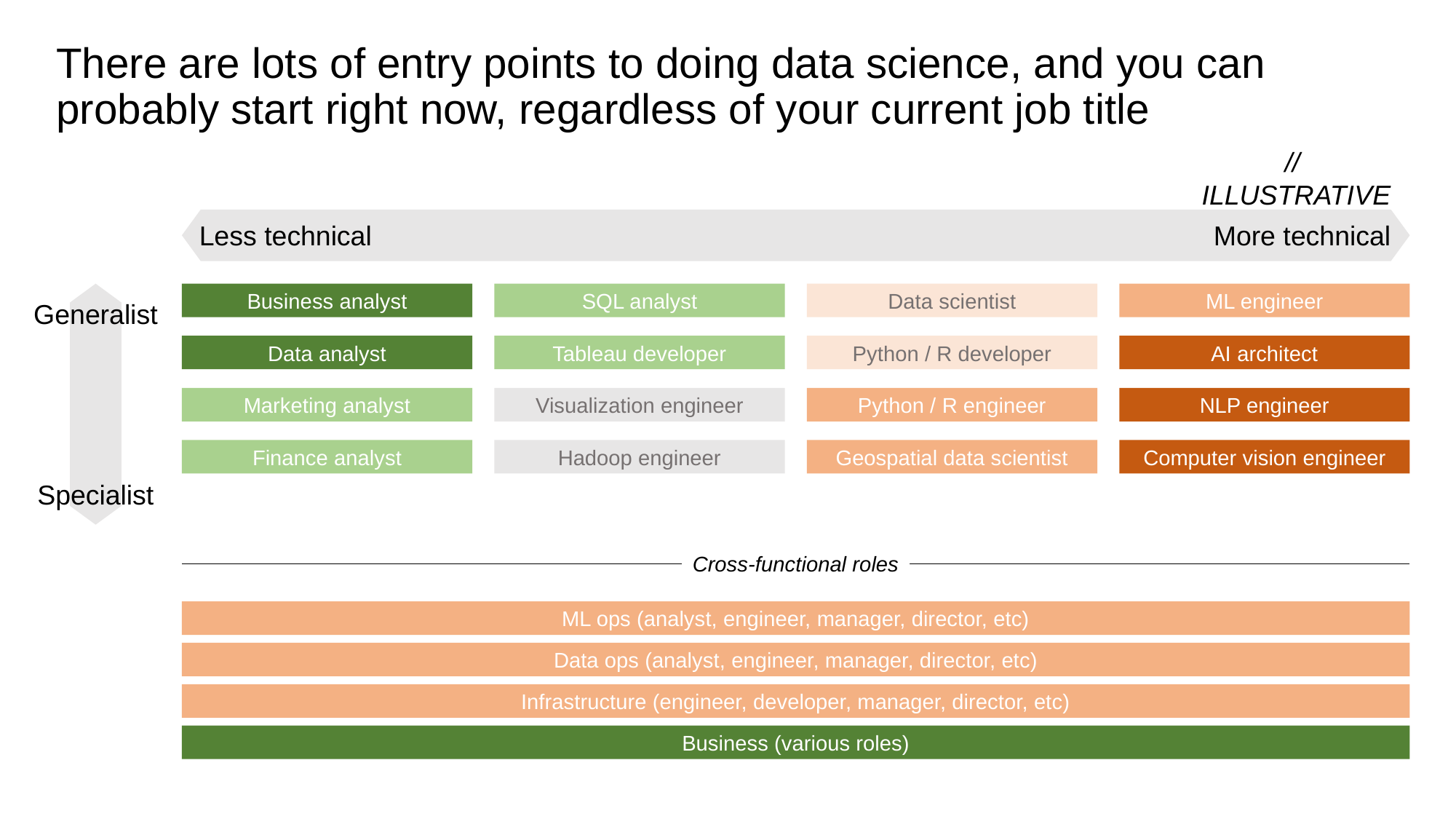

# There are lots of entry points to doing data science, and you can probably start right now, regardless of your current job title
//  ILLUSTRATIVE

Less technical
More technical
Business analyst
SQL analyst
Data scientist
ML engineer
Generalist
Data analyst
Tableau developer
Python / R developer
AI architect

Marketing analyst
Visualization engineer
Python / R engineer
NLP engineer
Finance analyst
Hadoop engineer
Geospatial data scientist
Computer vision engineer
Specialist
Cross-functional roles
ML ops (analyst, engineer, manager, director, etc)
Data ops (analyst, engineer, manager, director, etc)
Infrastructure (engineer, developer, manager, director, etc)
Business (various roles)